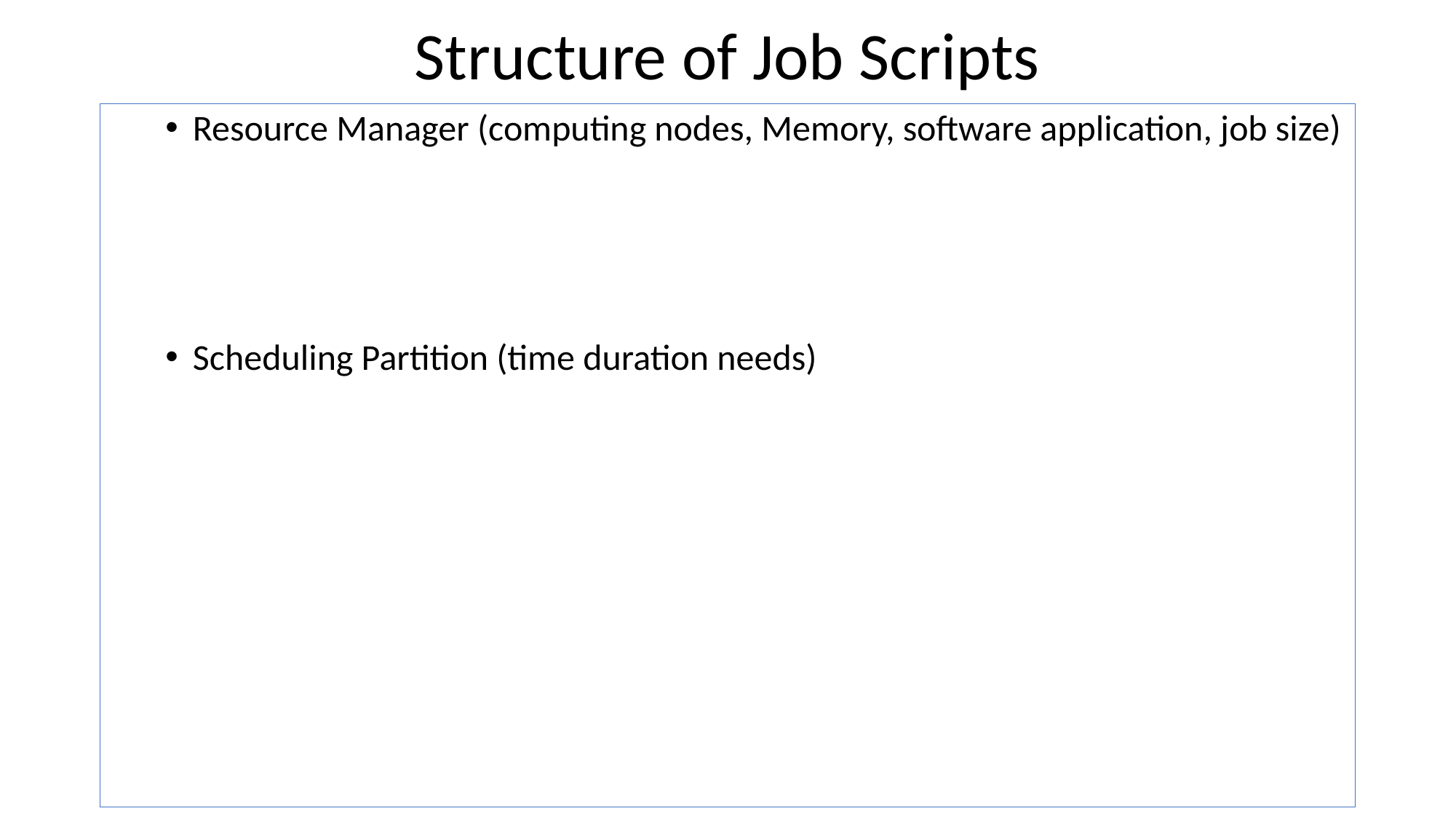

# Structure of Job Scripts
Resource Manager (computing nodes, Memory, software application, job size)

Scheduling Partition (time duration needs)